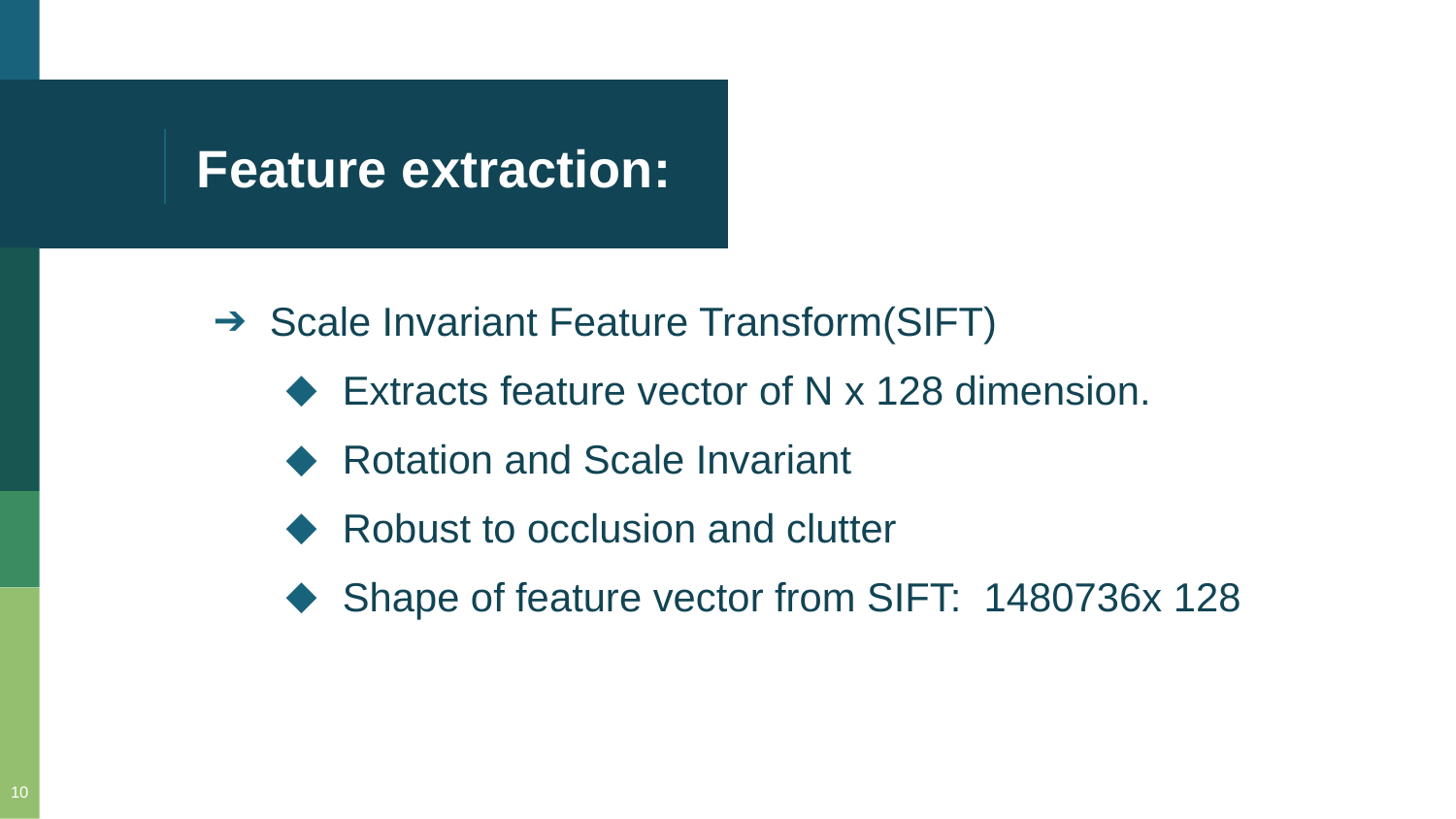

# Feature extraction:
Scale Invariant Feature Transform(SIFT)
Extracts feature vector of N x 128 dimension.
Rotation and Scale Invariant
Robust to occlusion and clutter
Shape of feature vector from SIFT:  1480736x 128

10